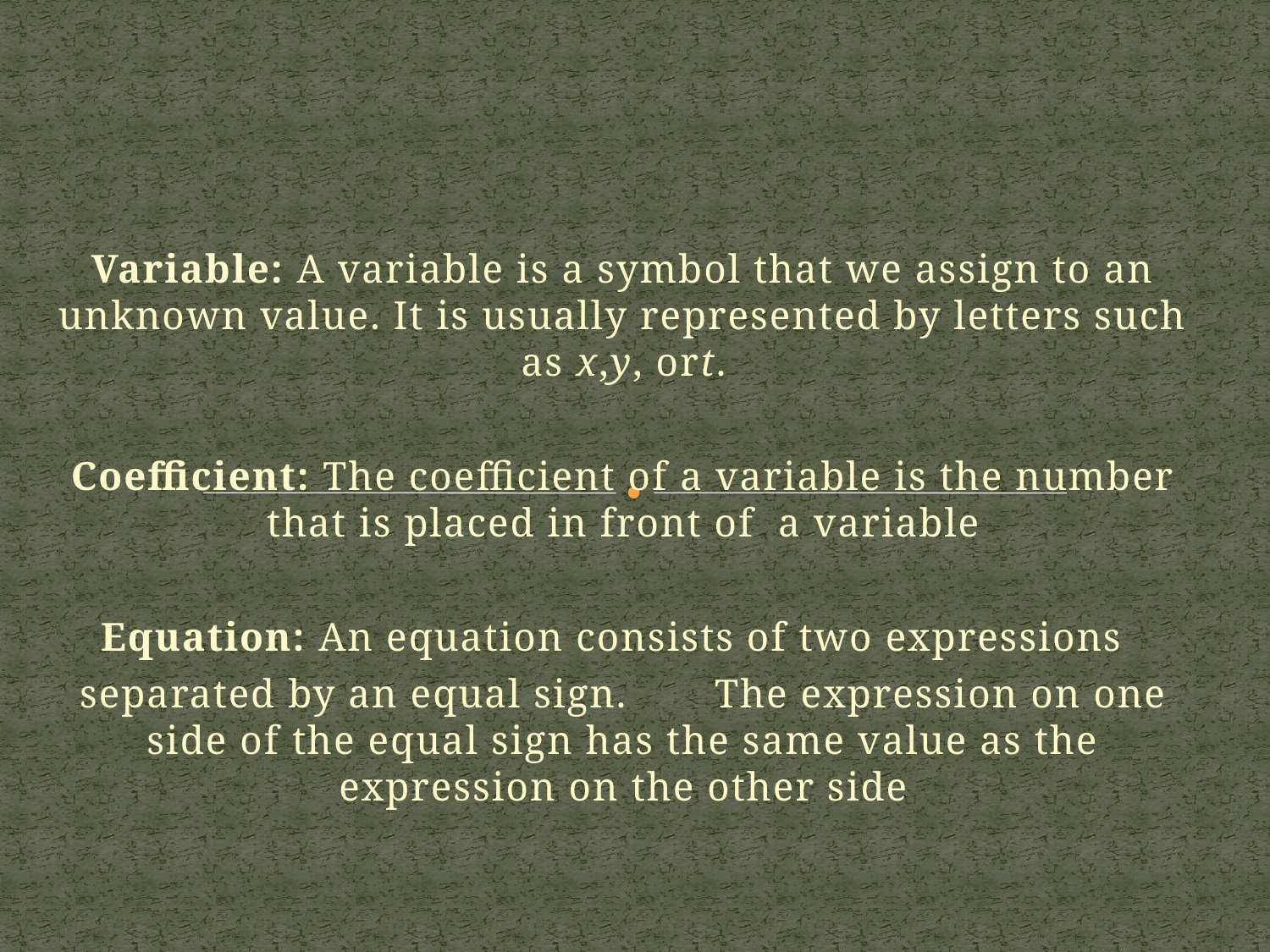

Variable: A variable is a symbol that we assign to an unknown value. It is usually represented by letters such as x,y, ort.

Coefficient: The coefficient of a variable is the number that is placed in front of  a variable

Equation: An equation consists of two expressions
separated by an equal sign.	The expression on one side of the equal sign has the same value as the expression on the other side